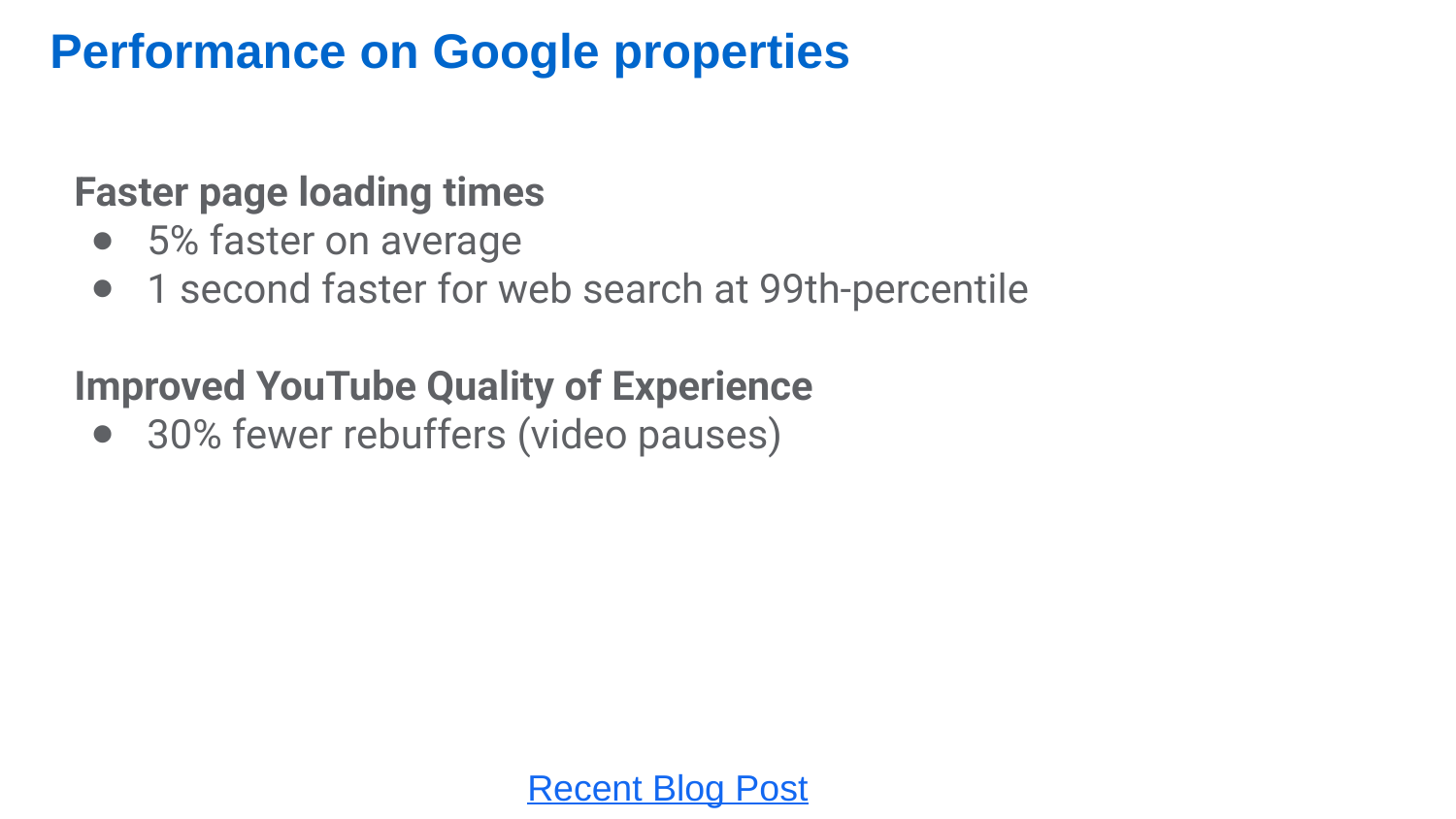

# Performance on Google properties
Faster page loading times
5% faster on average
1 second faster for web search at 99th-percentile

Improved YouTube Quality of Experience
30% fewer rebuffers (video pauses)

Recent Blog Post